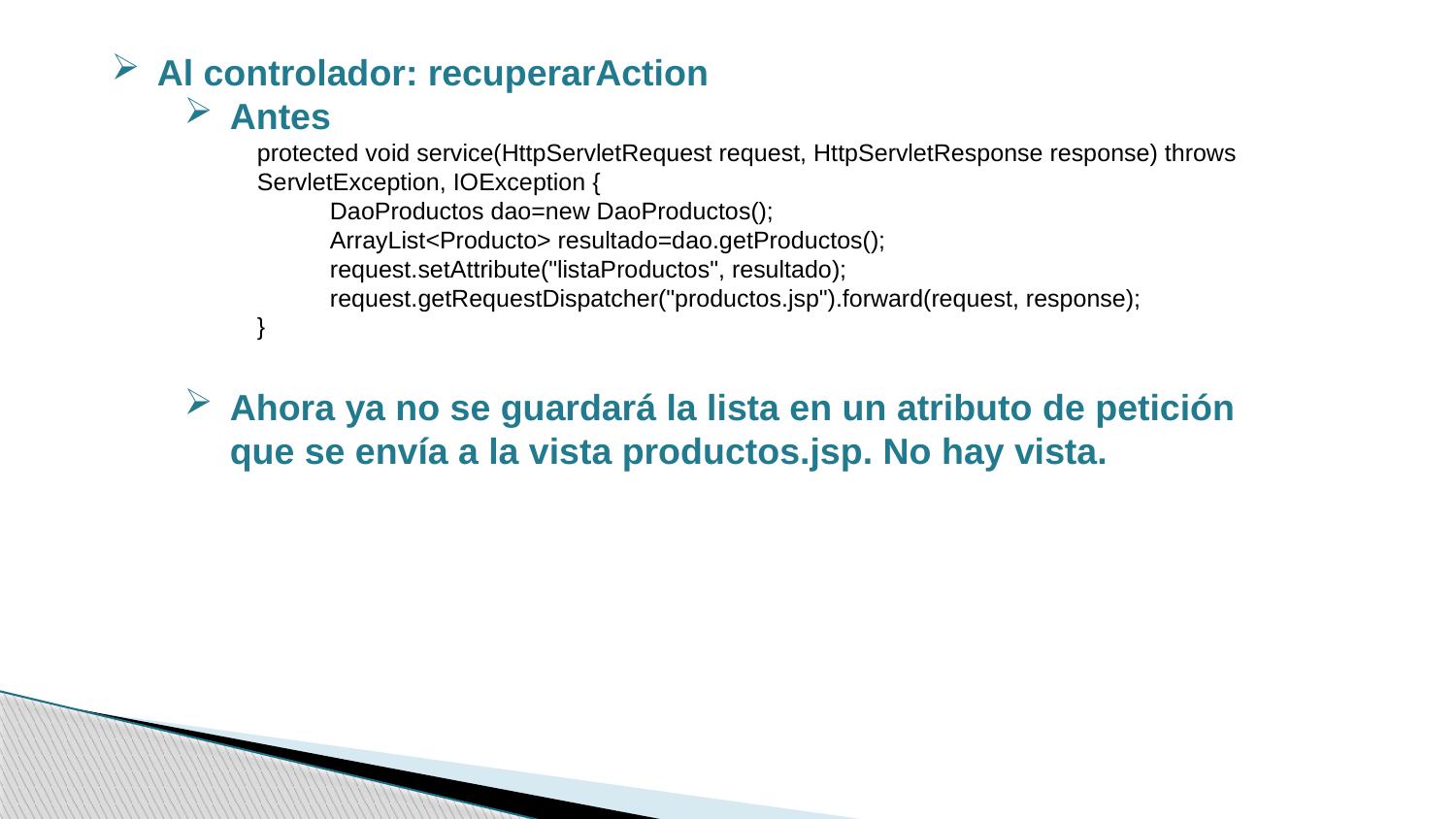

Al controlador: recuperarAction
Antes
protected void service(HttpServletRequest request, HttpServletResponse response) throws ServletException, IOException {
DaoProductos dao=new DaoProductos();
ArrayList<Producto> resultado=dao.getProductos();
request.setAttribute("listaProductos", resultado);
request.getRequestDispatcher("productos.jsp").forward(request, response);
}

Ahora ya no se guardará la lista en un atributo de petición que se envía a la vista productos.jsp. No hay vista.